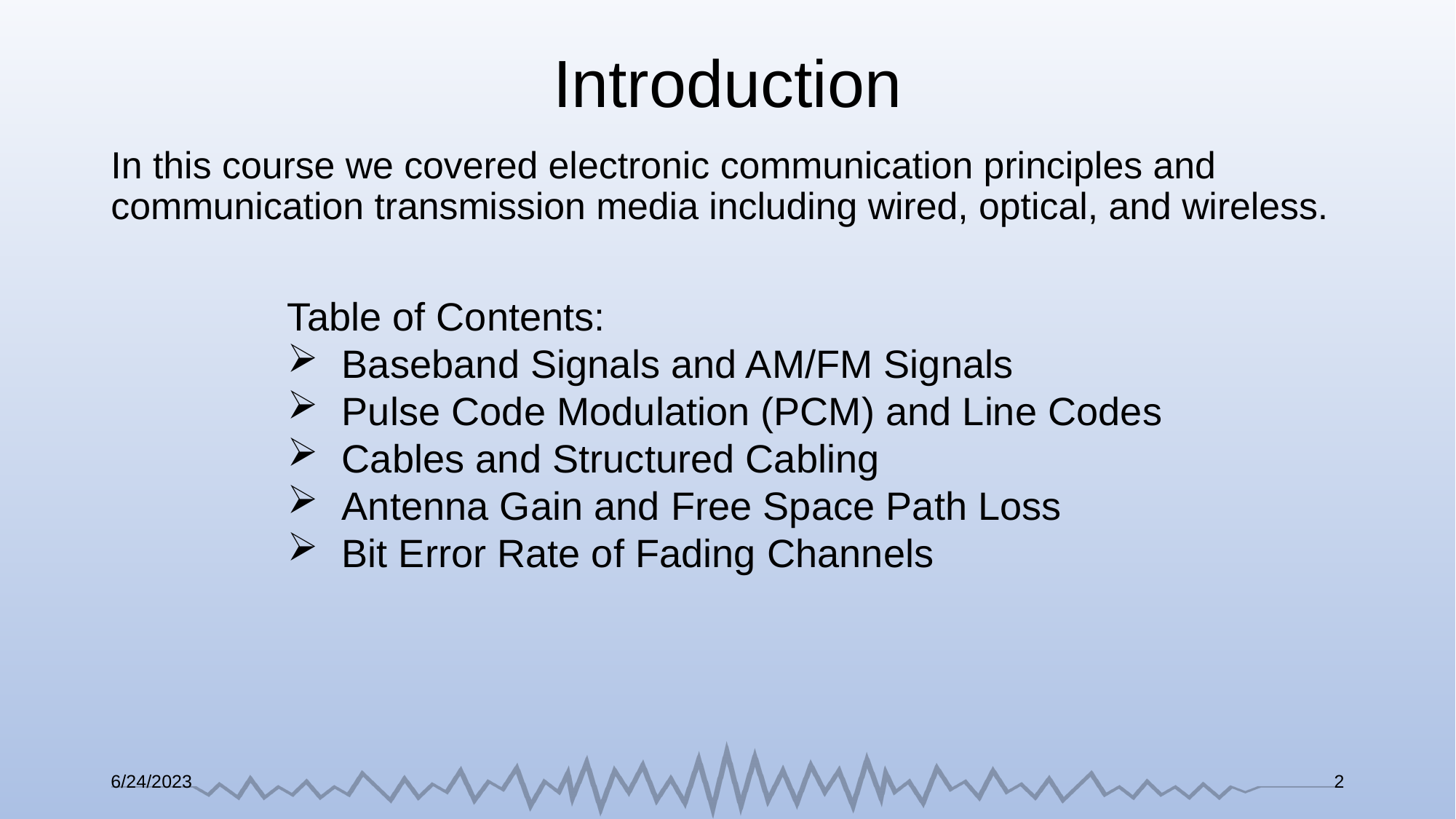

# Introduction
In this course we covered electronic communication principles and communication transmission media including wired, optical, and wireless.
Table of Contents:
Baseband Signals and AM/FM Signals
Pulse Code Modulation (PCM) and Line Codes
Cables and Structured Cabling
Antenna Gain and Free Space Path Loss
Bit Error Rate of Fading Channels

6/24/2023
2